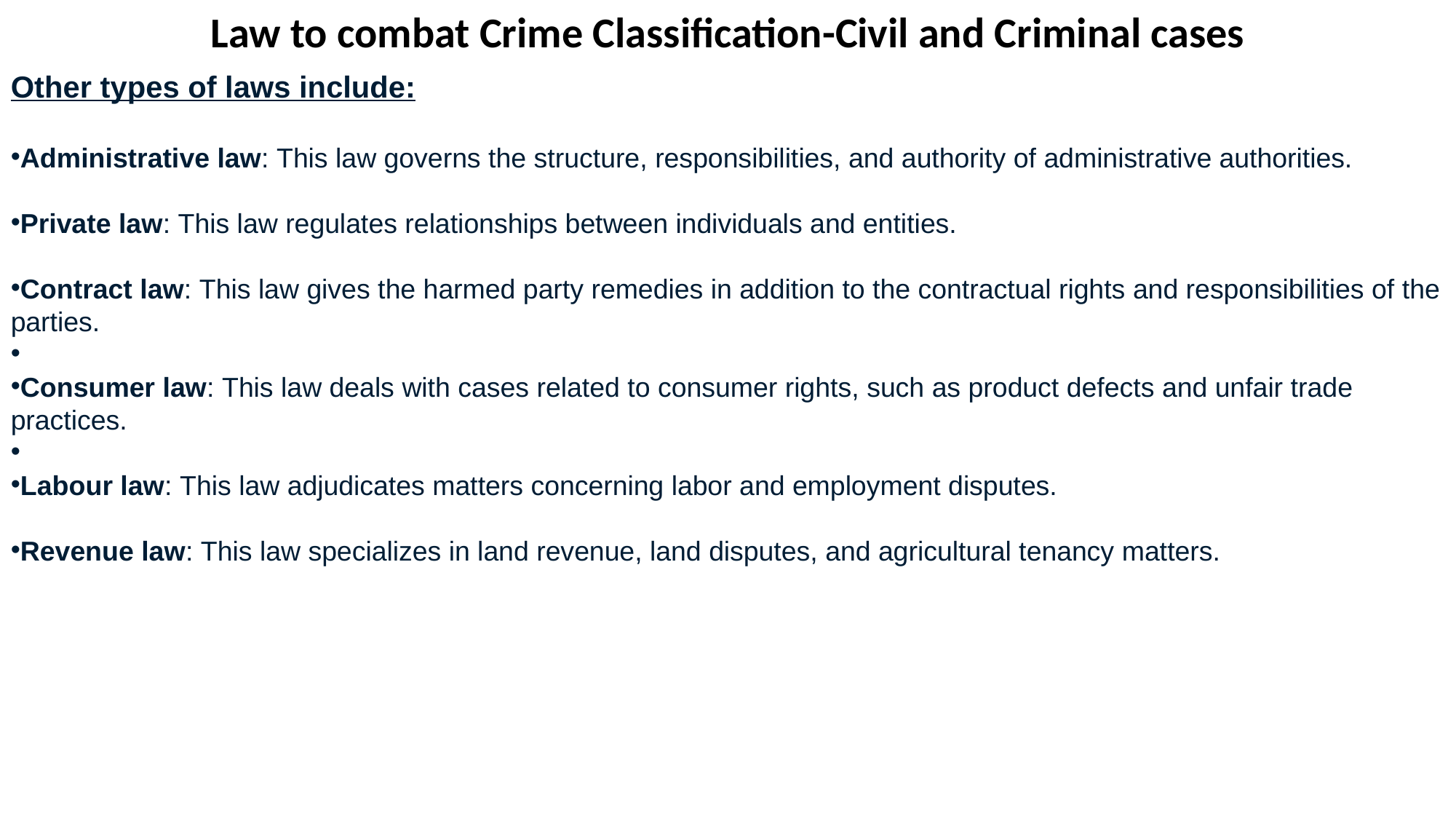

Law to combat Crime Classification-Civil and Criminal cases
Other types of laws include:

Administrative law: This law governs the structure, responsibilities, and authority of administrative authorities.

Private law: This law regulates relationships between individuals and entities.

Contract law: This law gives the harmed party remedies in addition to the contractual rights and responsibilities of the parties.

Consumer law: This law deals with cases related to consumer rights, such as product defects and unfair trade practices.

Labour law: This law adjudicates matters concerning labor and employment disputes.

Revenue law: This law specializes in land revenue, land disputes, and agricultural tenancy matters.